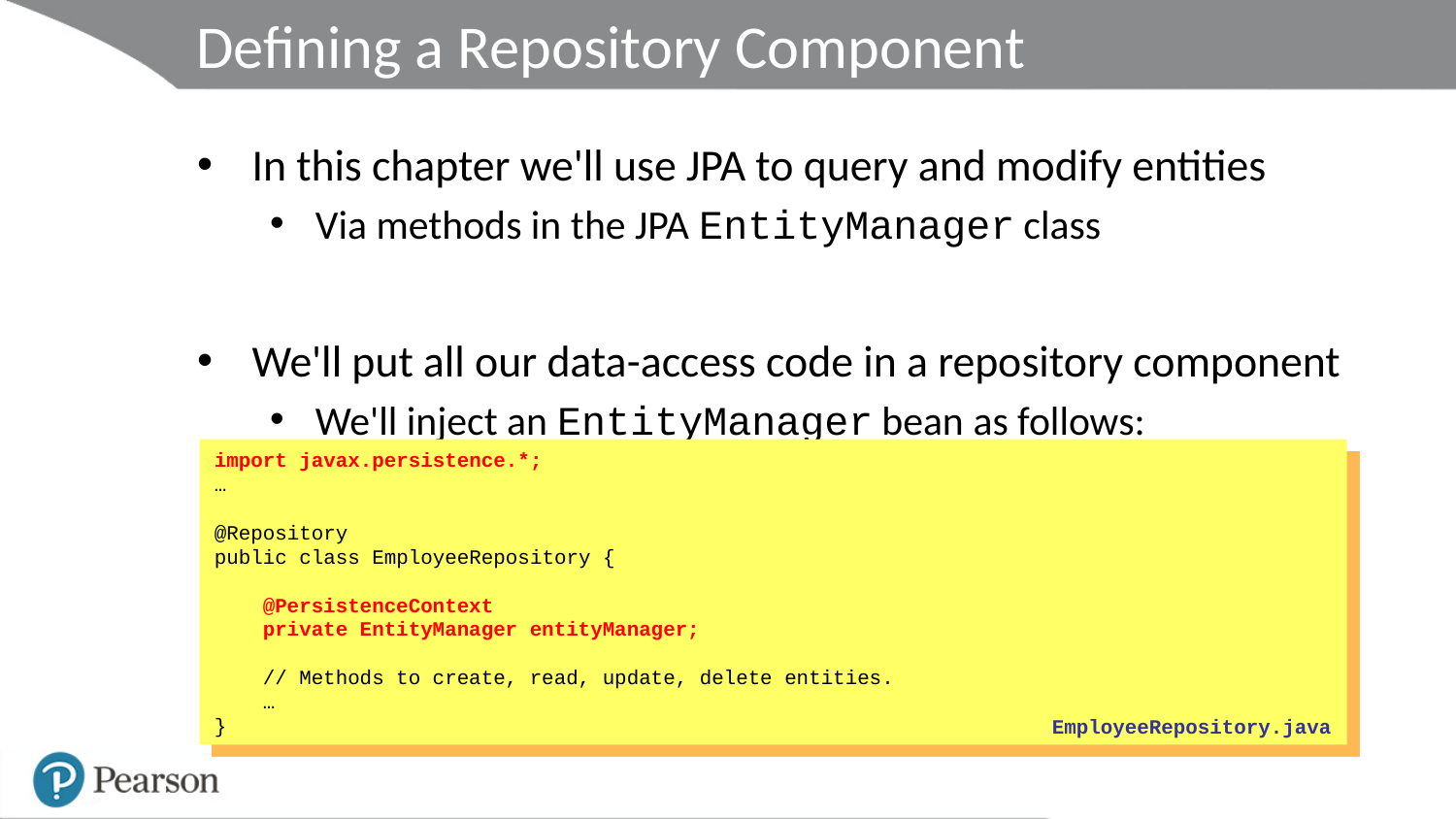

# Defining a Repository Component
In this chapter we'll use JPA to query and modify entities
Via methods in the JPA EntityManager class

We'll put all our data-access code in a repository component
We'll inject an EntityManager bean as follows:
import javax.persistence.*;
…

@Repository
public class EmployeeRepository {

    @PersistenceContext
    private EntityManager entityManager;

    // Methods to create, read, update, delete entities.
    …
}
EmployeeRepository.java